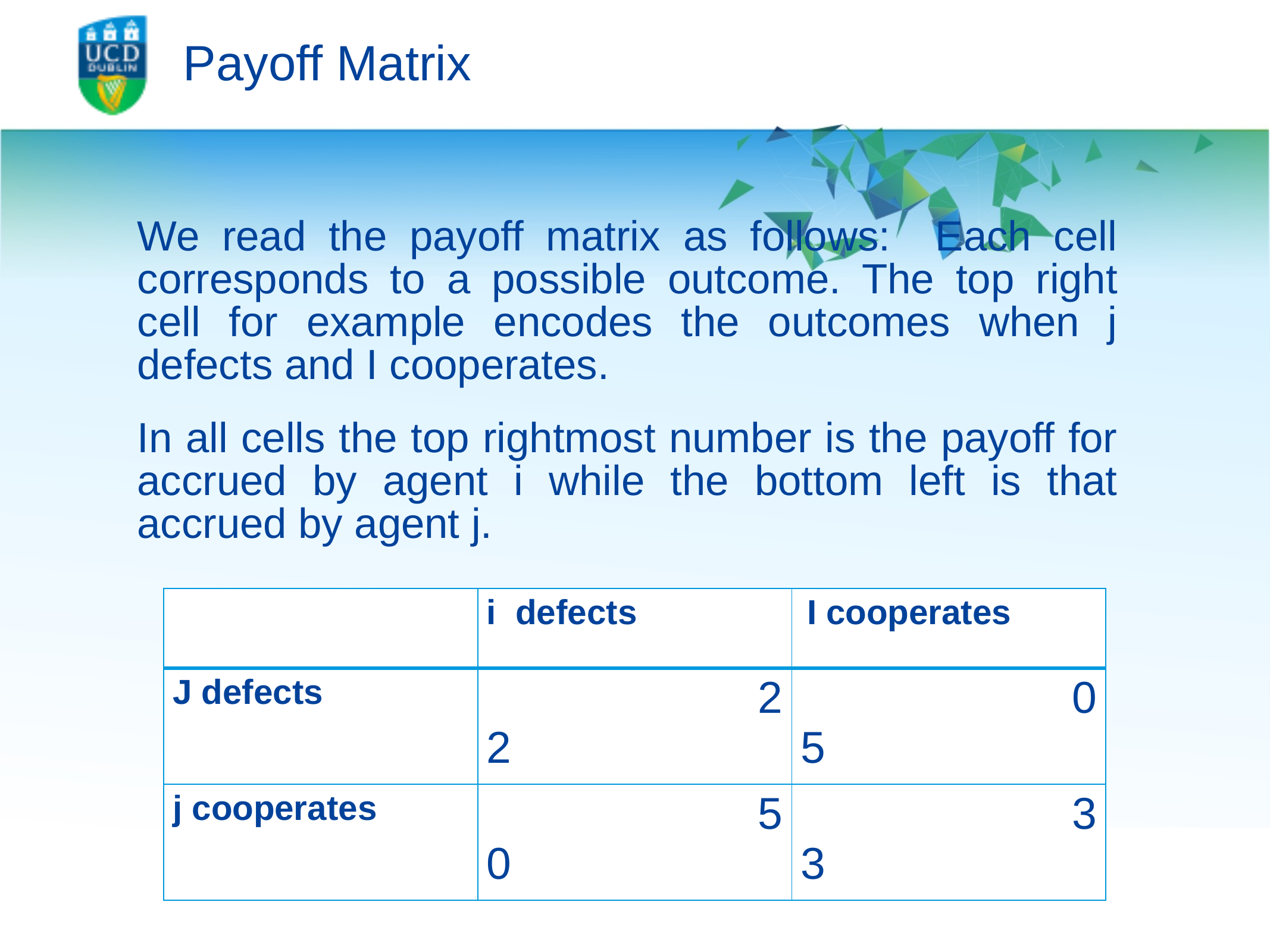

# Payoff Matrix
We read the payoff matrix as follows:  Each cell corresponds to a possible outcome. The top right cell for example encodes the outcomes when j defects and I cooperates.

In all cells the top rightmost number is the payoff for accrued by agent i while the bottom left is that accrued by agent j.

|  | i defects | I cooperates |
| --- | --- | --- |
| J defects | 2 2 | 0 5 |
| j cooperates | 5 0 | 3 3 |